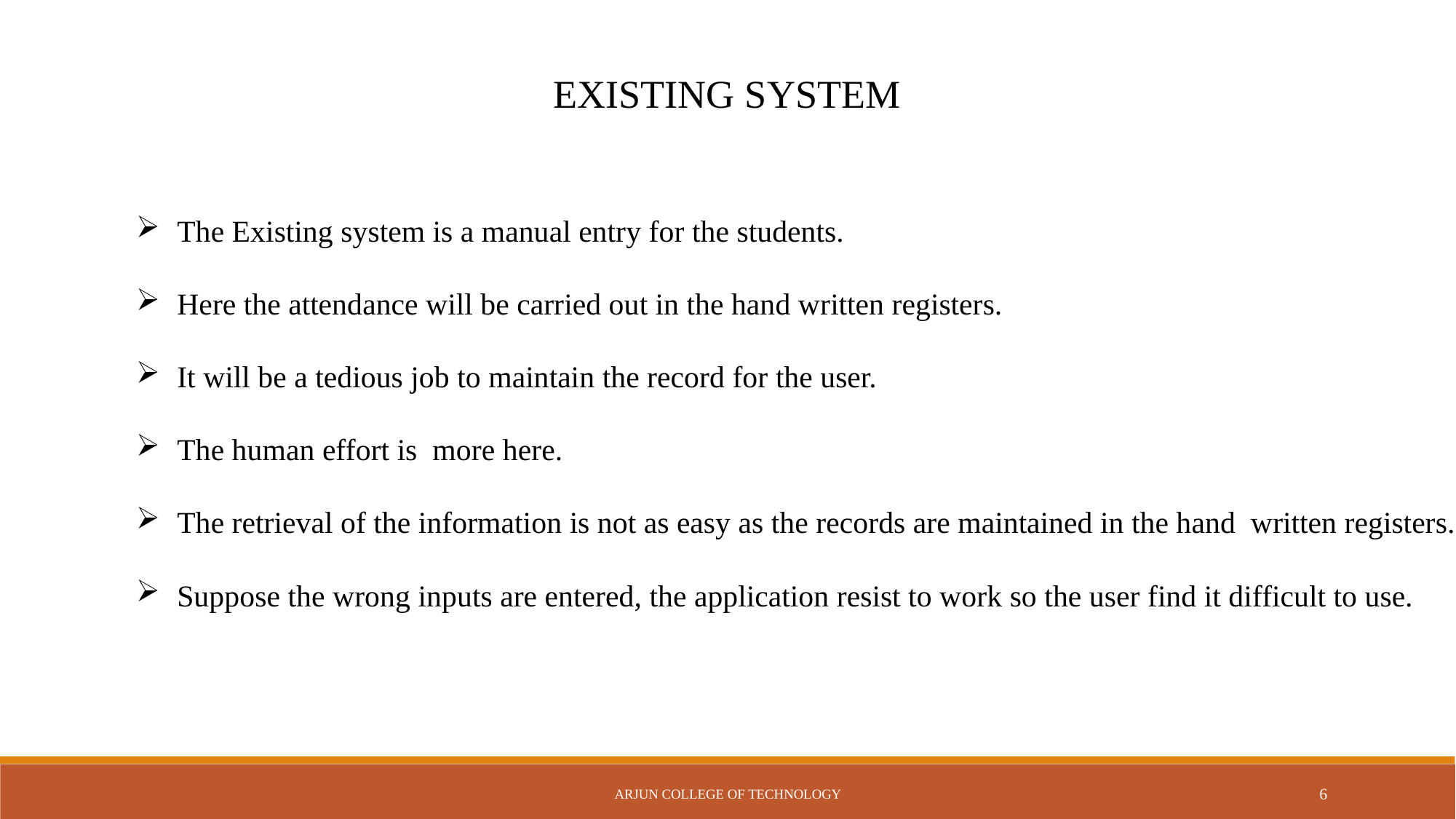

EXISTING SYSTEM
The Existing system is a manual entry for the students.

Here the attendance will be carried out in the hand written registers.

It will be a tedious job to maintain the record for the user.

The human effort is  more here.

The retrieval of the information is not as easy as the records are maintained in the hand  written registers.

Suppose the wrong inputs are entered, the application resist to work so the user find it difficult to use.
Arjun College of Technology
6